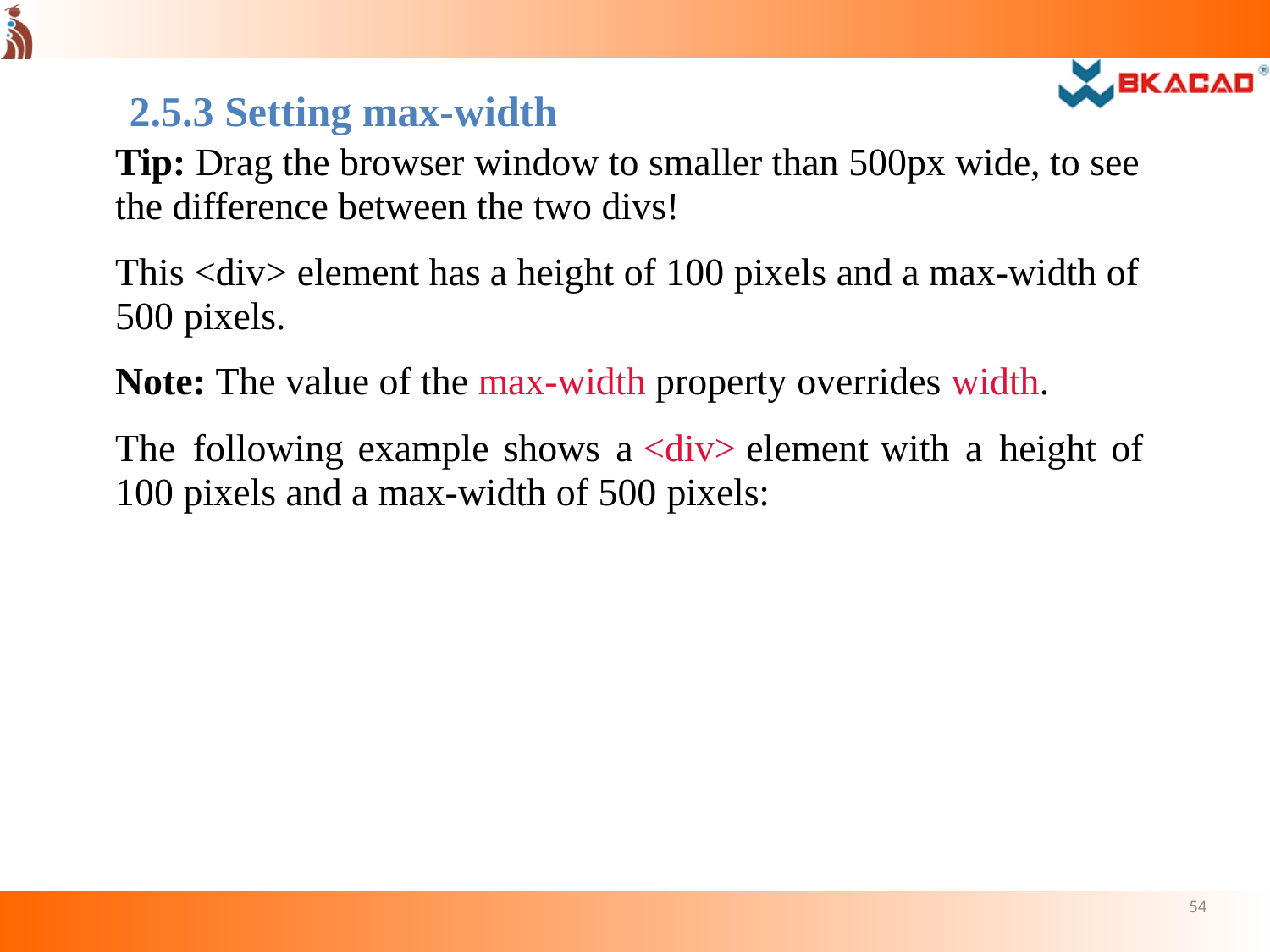

2.5.3 Setting max-width
Tip: Drag the browser window to smaller than 500px wide, to see  the difference between the two divs!
This <div> element has a height of 100 pixels and a max-width of  500 pixels.
Note: The value of the max-width property overrides width.
The	following	example	shows	a <div> element	with	a	height	of  100 pixels and a max-width of 500 pixels:
54